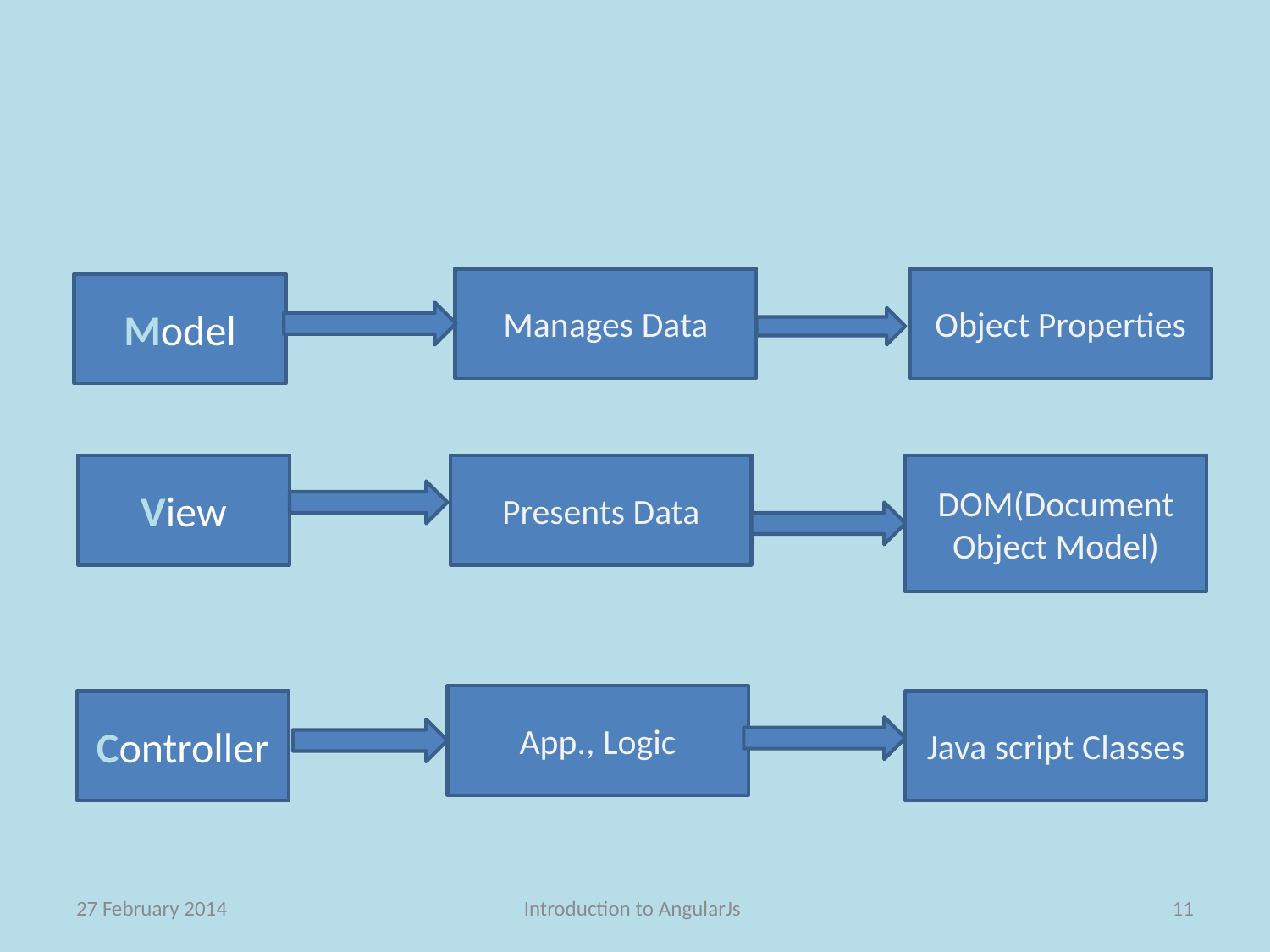

Manages Data
Object Properties
Model

View
Presents Data
DOM(Document Object Model)

App., Logic
Java script Classes
Controller

27 February 2014
Introduction to AngularJs
11